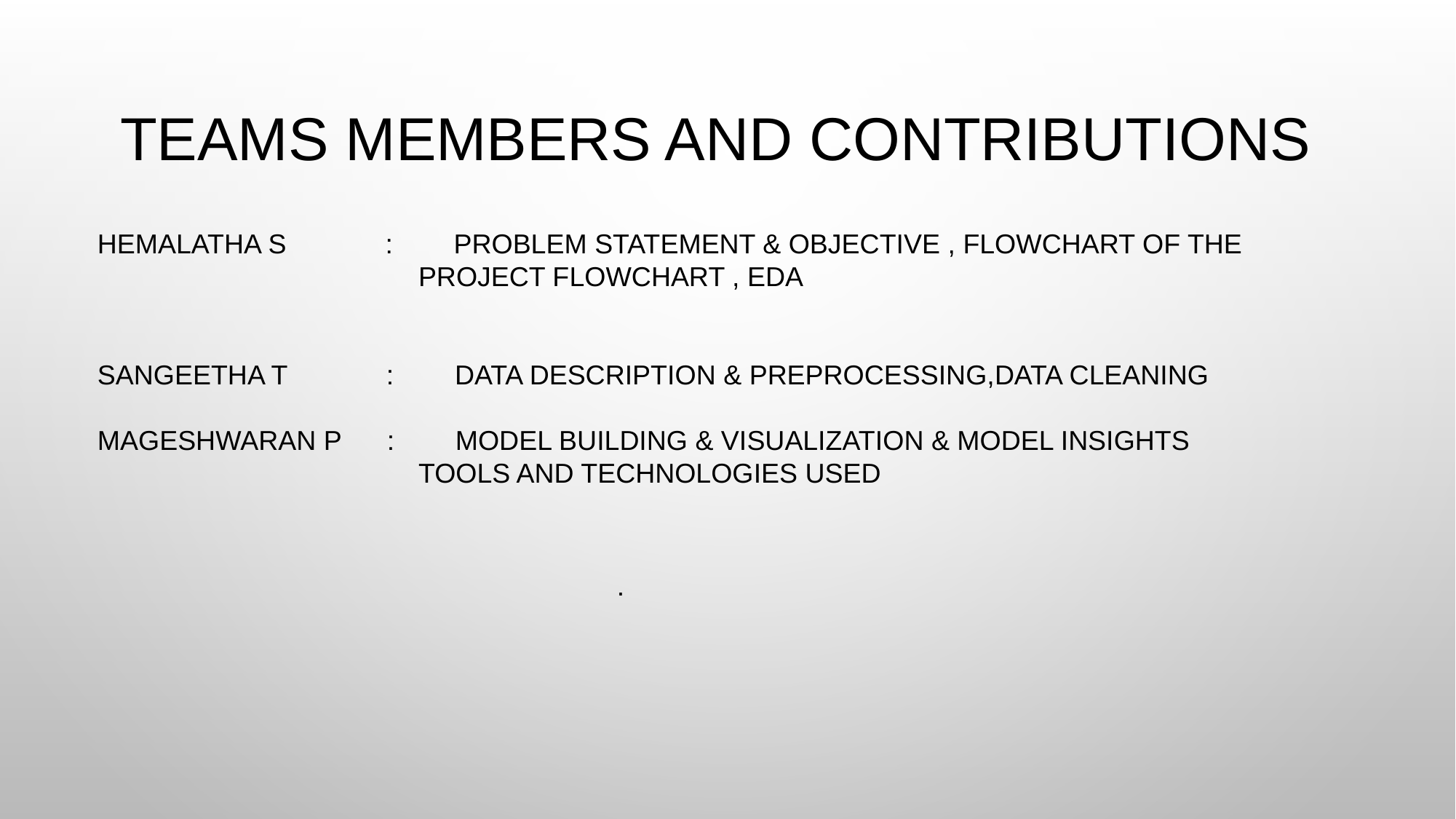

TEAMS MEMBERS AND CONTRIBUTIONS
HEMALATHA S             :        PROBLEM STATEMENT & OBJECTIVE , FLOWCHART OF THE
                                          PROJECT FLOWCHART , EDA

SANGEETHA T             :        DATA DESCRIPTION & PREPROCESSING,DATA CLEANING

MAGESHWARAN P      :        MODEL BUILDING & VISUALIZATION & MODEL INSIGHTS
                                          TOOLS AND TECHNOLOGIES USED
.